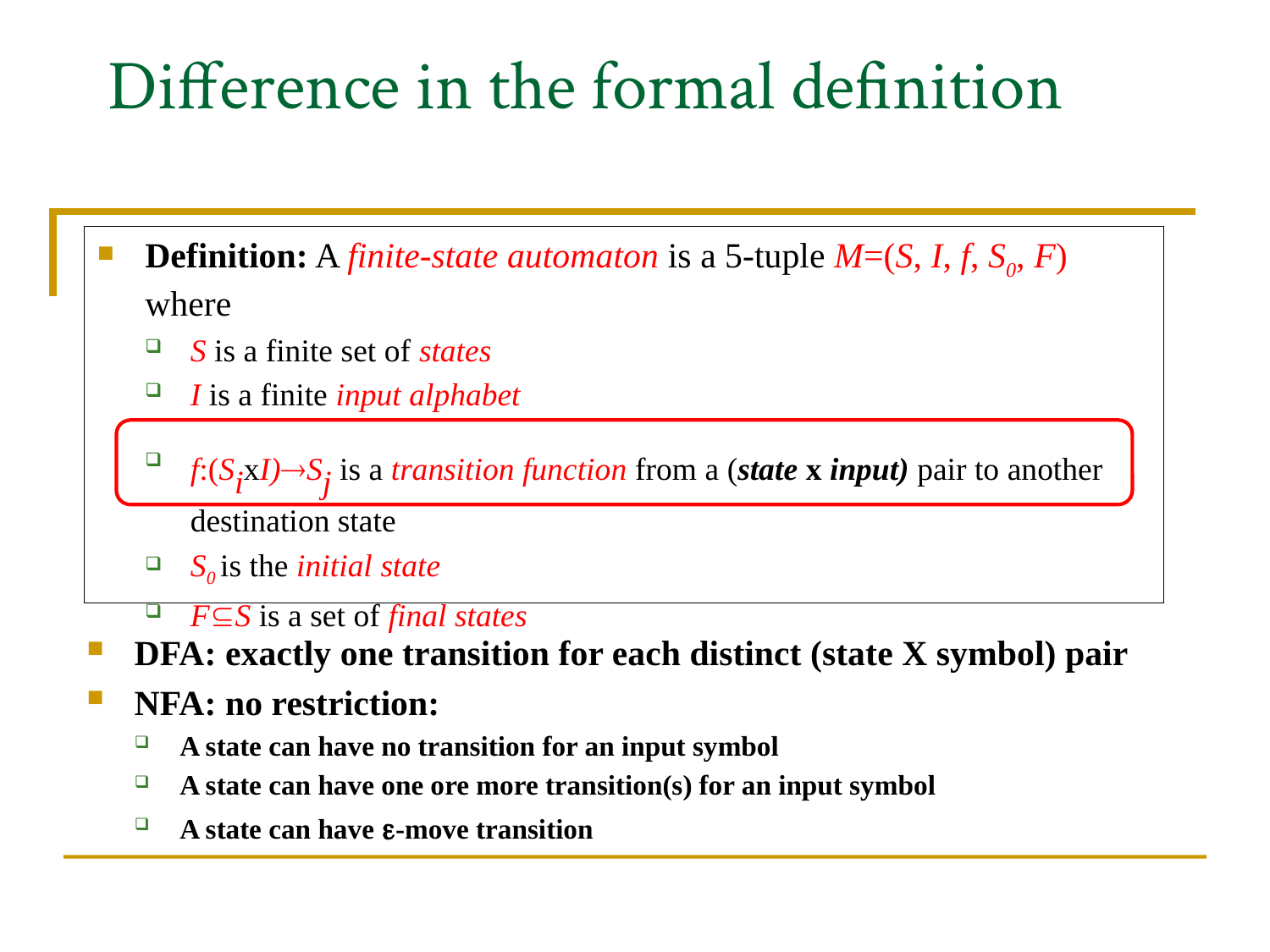

# Difference in the formal definition
Definition: A finite-state automaton is a 5-tuple M=(S, I, f, S0, F) where
S is a finite set of states
I is a finite input alphabet
f:(SixI)→Sj is a transition function from a (state x input) pair to another destination state
S0 is the initial state
F⊆S is a set of final states

DFA: exactly one transition for each distinct (state X symbol) pair
NFA: no restriction:
A state can have no transition for an input symbol
A state can have one ore more transition(s) for an input symbol
A state can have ε-move transition